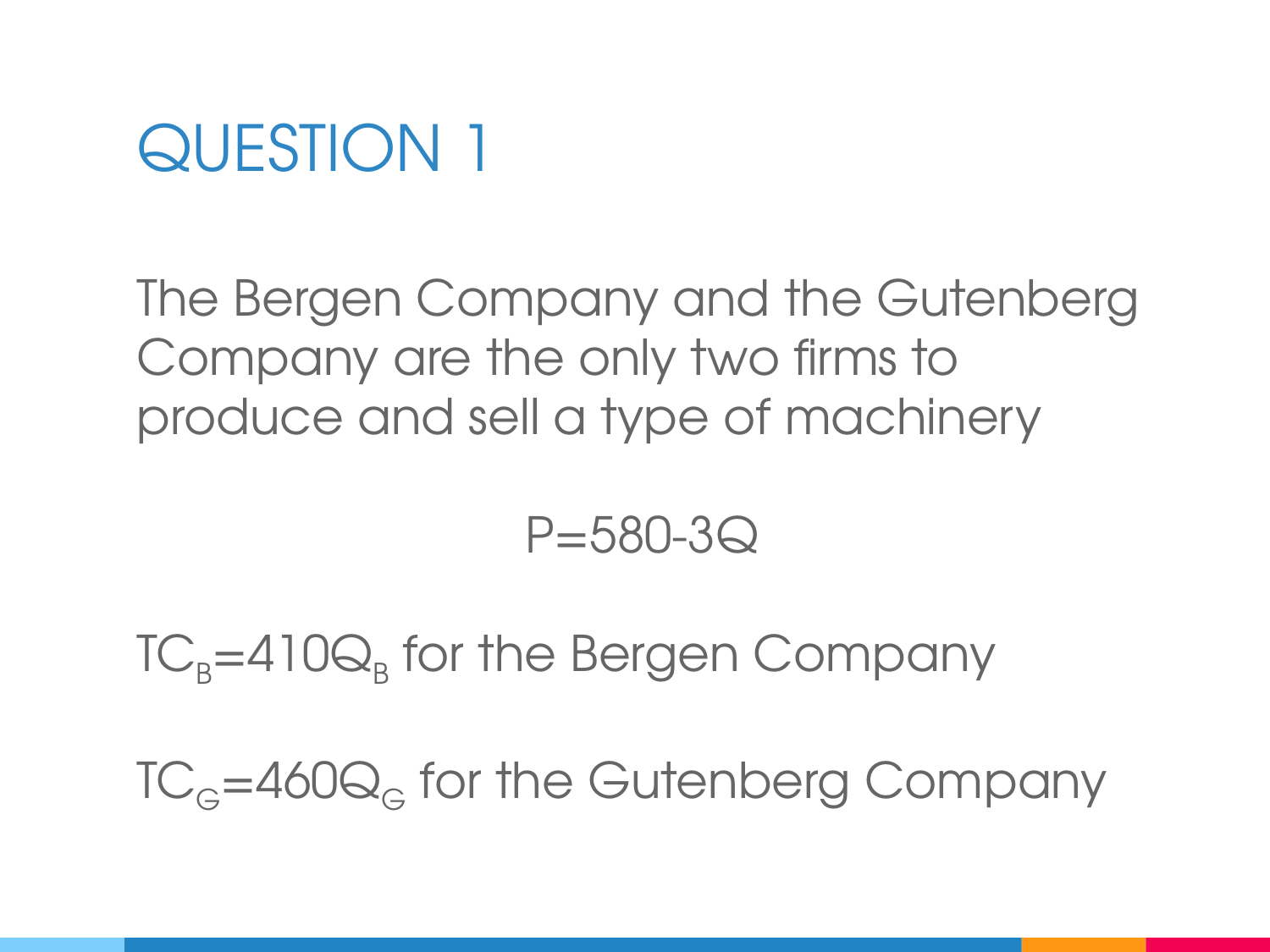

# QUESTION 1
The Bergen Company and the Gutenberg Company are the only two firms to produce and sell a type of machinery

P=580-3Q

TCB=410QB for the Bergen Company

TCG=460QG for the Gutenberg Company